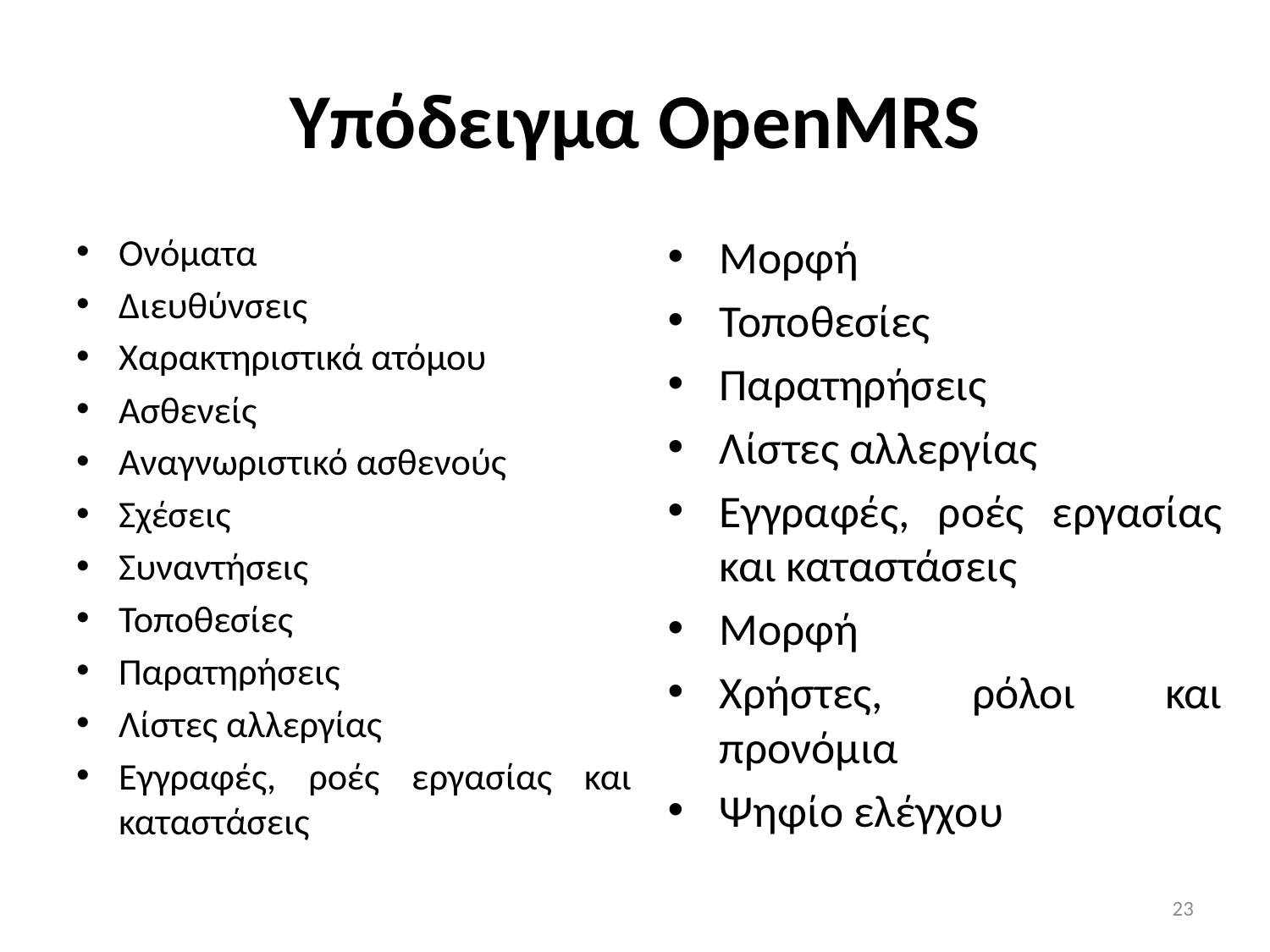

# Υπόδειγμα OpenMRS
Ονόματα
Διευθύνσεις
Χαρακτηριστικά ατόμου
Ασθενείς
Αναγνωριστικό ασθενούς
Σχέσεις
Συναντήσεις
Τοποθεσίες
Παρατηρήσεις
Λίστες αλλεργίας
Εγγραφές, ροές εργασίας και καταστάσεις
Μορφή
Τοποθεσίες
Παρατηρήσεις
Λίστες αλλεργίας
Εγγραφές, ροές εργασίας και καταστάσεις
Μορφή
Χρήστες, ρόλοι και προνόμια
Ψηφίο ελέγχου
23